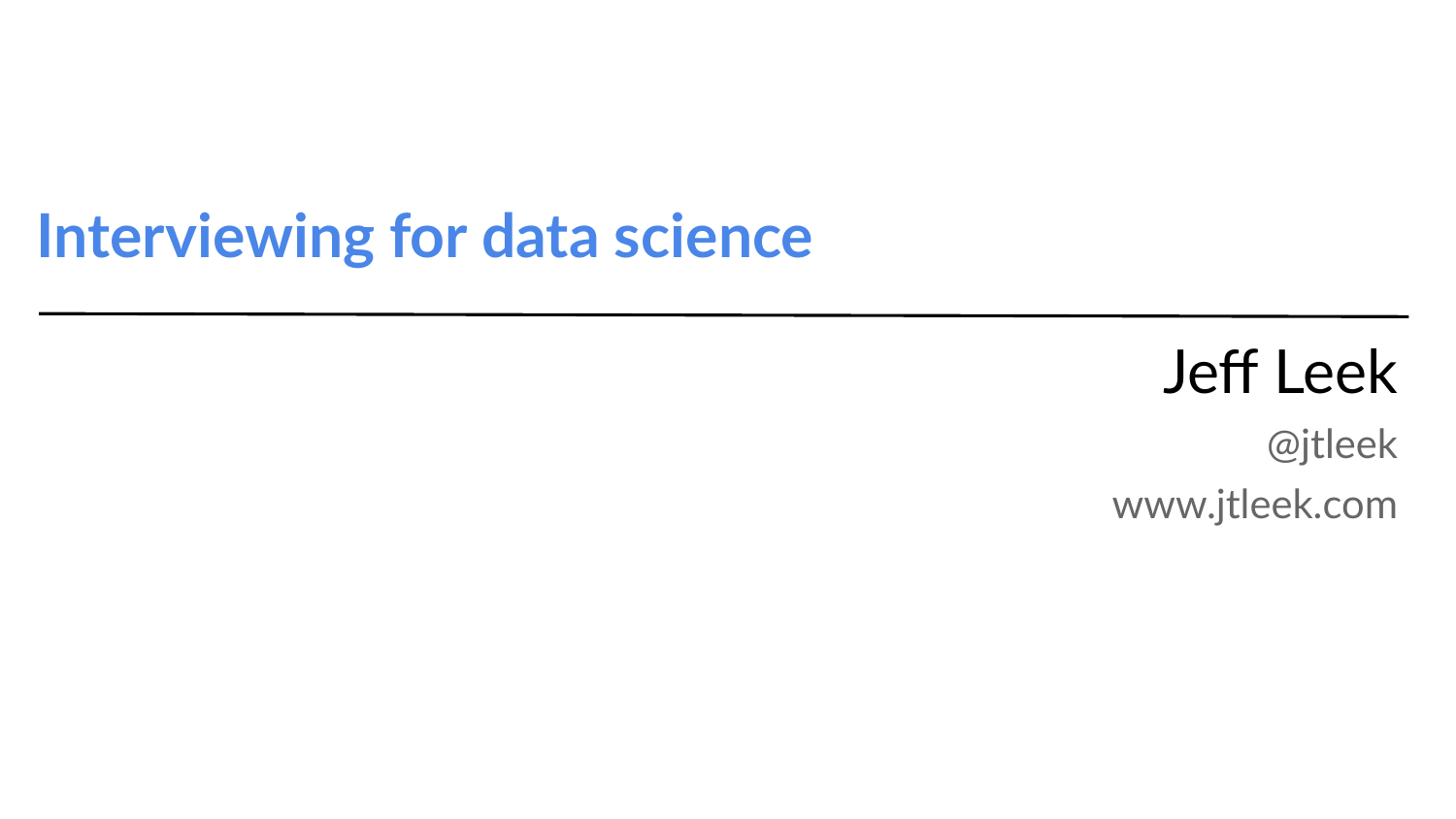

# Interviewing for data science
Jeff Leek
@jtleek
www.jtleek.com